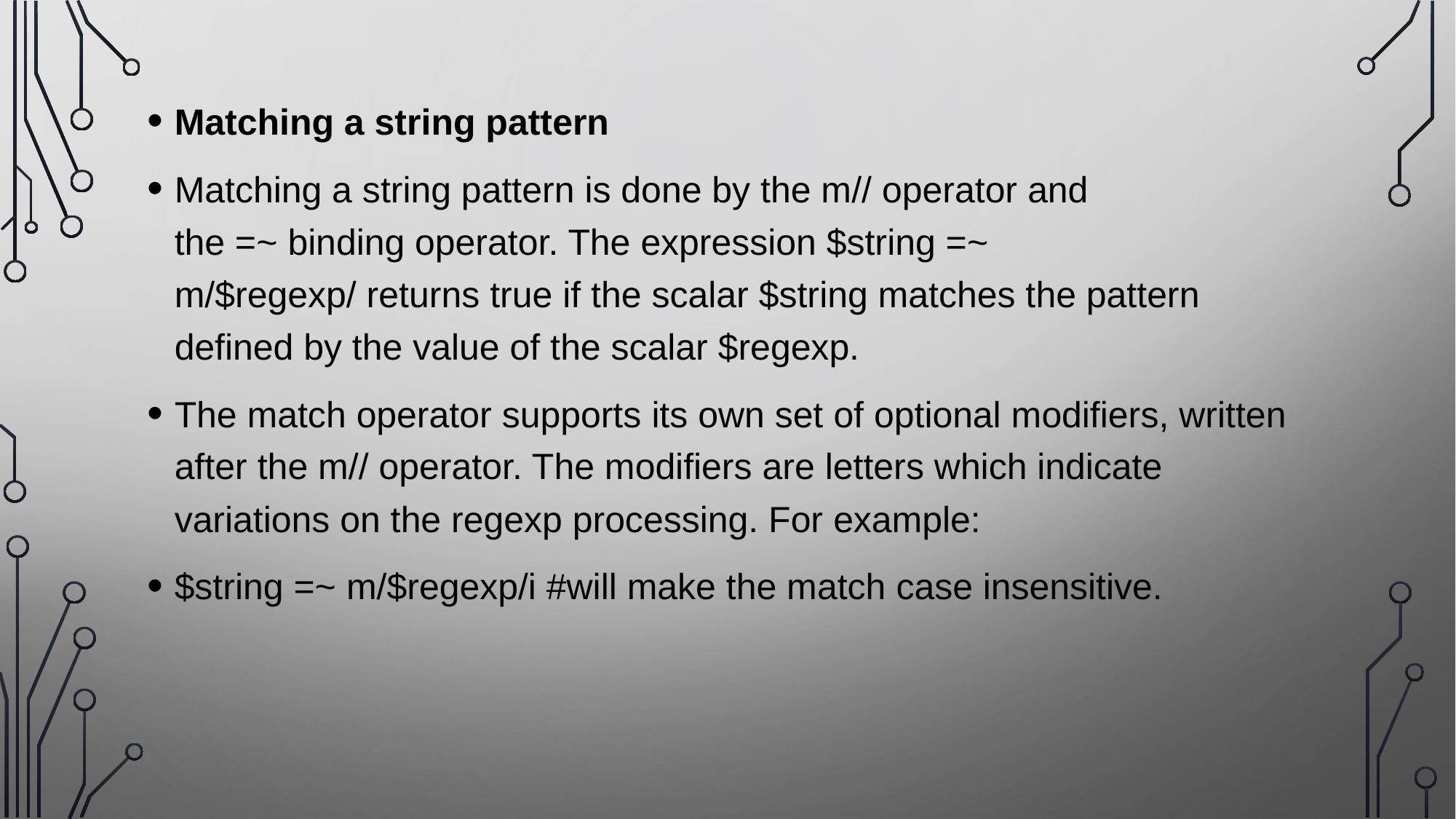

Matching a string pattern
Matching a string pattern is done by the m// operator and the =~ binding operator. The expression $string =~ m/$regexp/ returns true if the scalar $string matches the pattern defined by the value of the scalar $regexp.
The match operator supports its own set of optional modifiers, written after the m// operator. The modifiers are letters which indicate variations on the regexp processing. For example:
$string =~ m/$regexp/i #will make the match case insensitive.